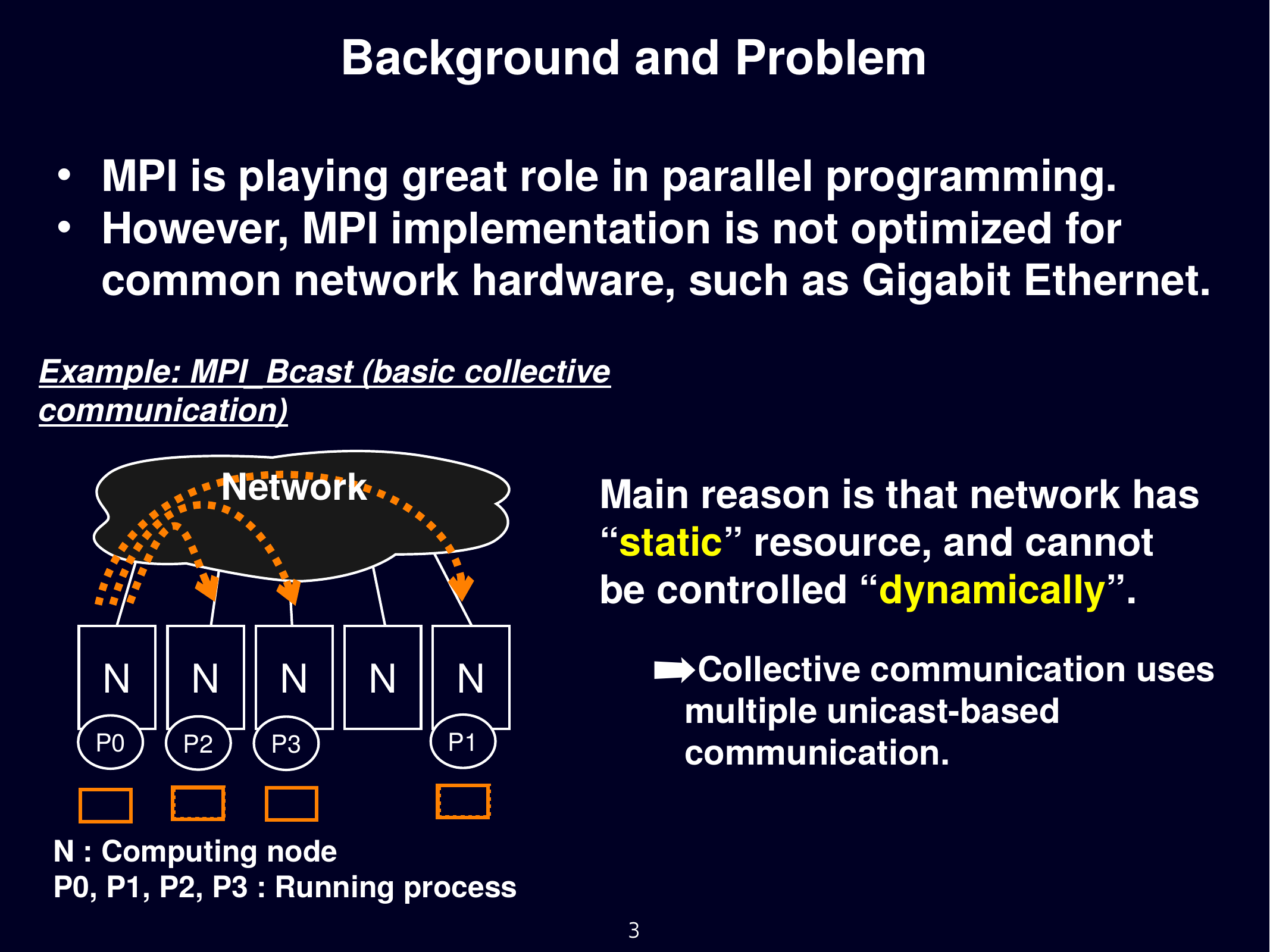

Background and Problem
MPI is playing great role in parallel programming.
However, MPI implementation is not optimized for common network hardware, such as Gigabit Ethernet.

Example: MPI_Bcast (basic collective communication)
Main reason is that network has “static” resource, and cannot be controlled “dynamically”.

Network

N
N
N
N
N
Collective communication uses multiple unicast-based communication.
P1
P0
P2
P3

N : Computing node
P0, P1, P2, P3 : Running process
3